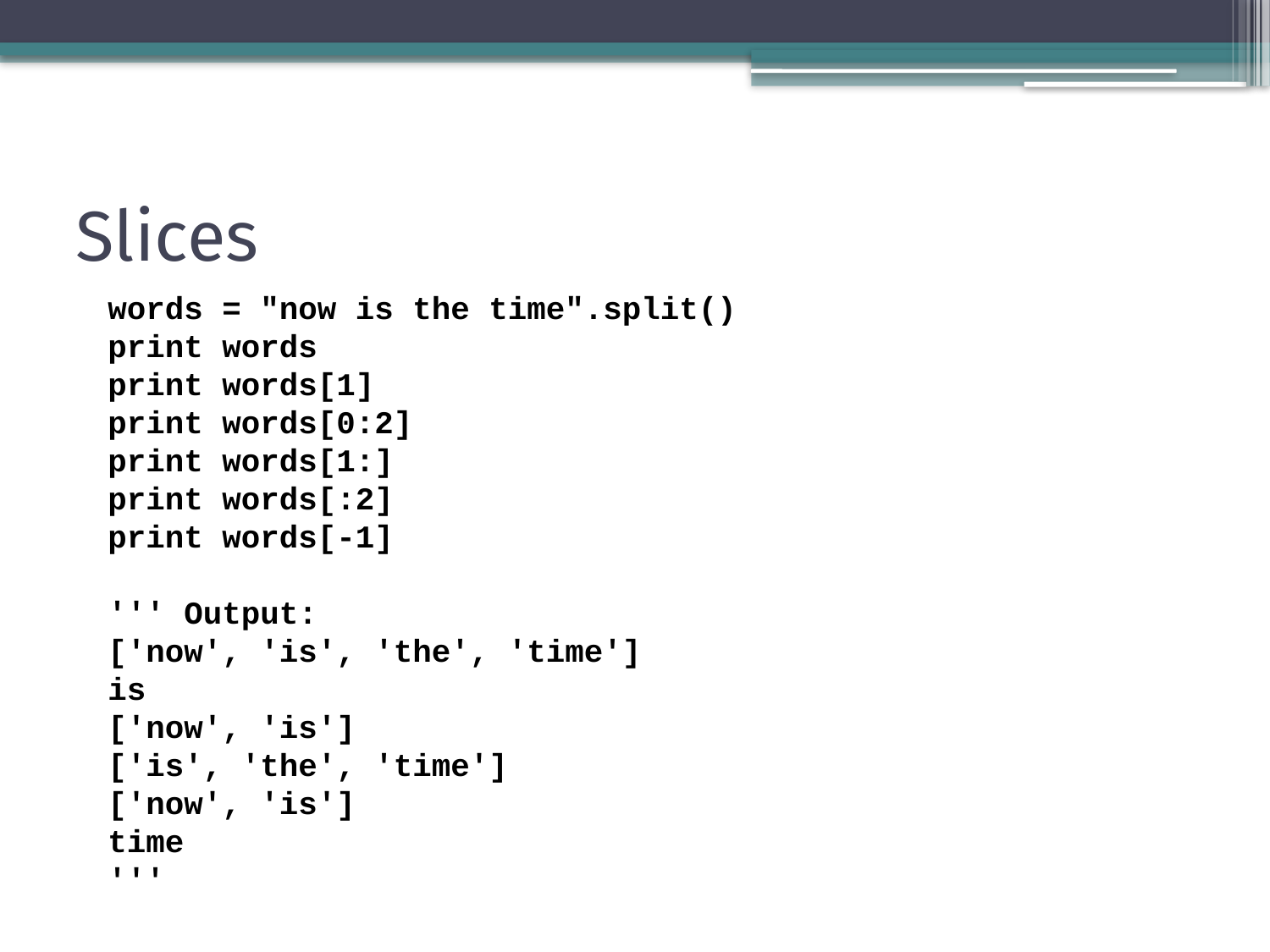

# Slices
words = "now is the time".split()
print words
print words[1]
print words[0:2]
print words[1:]
print words[:2]
print words[-1]

''' Output:
['now', 'is', 'the', 'time']
is
['now', 'is']
['is', 'the', 'time']
['now', 'is']
time
'''